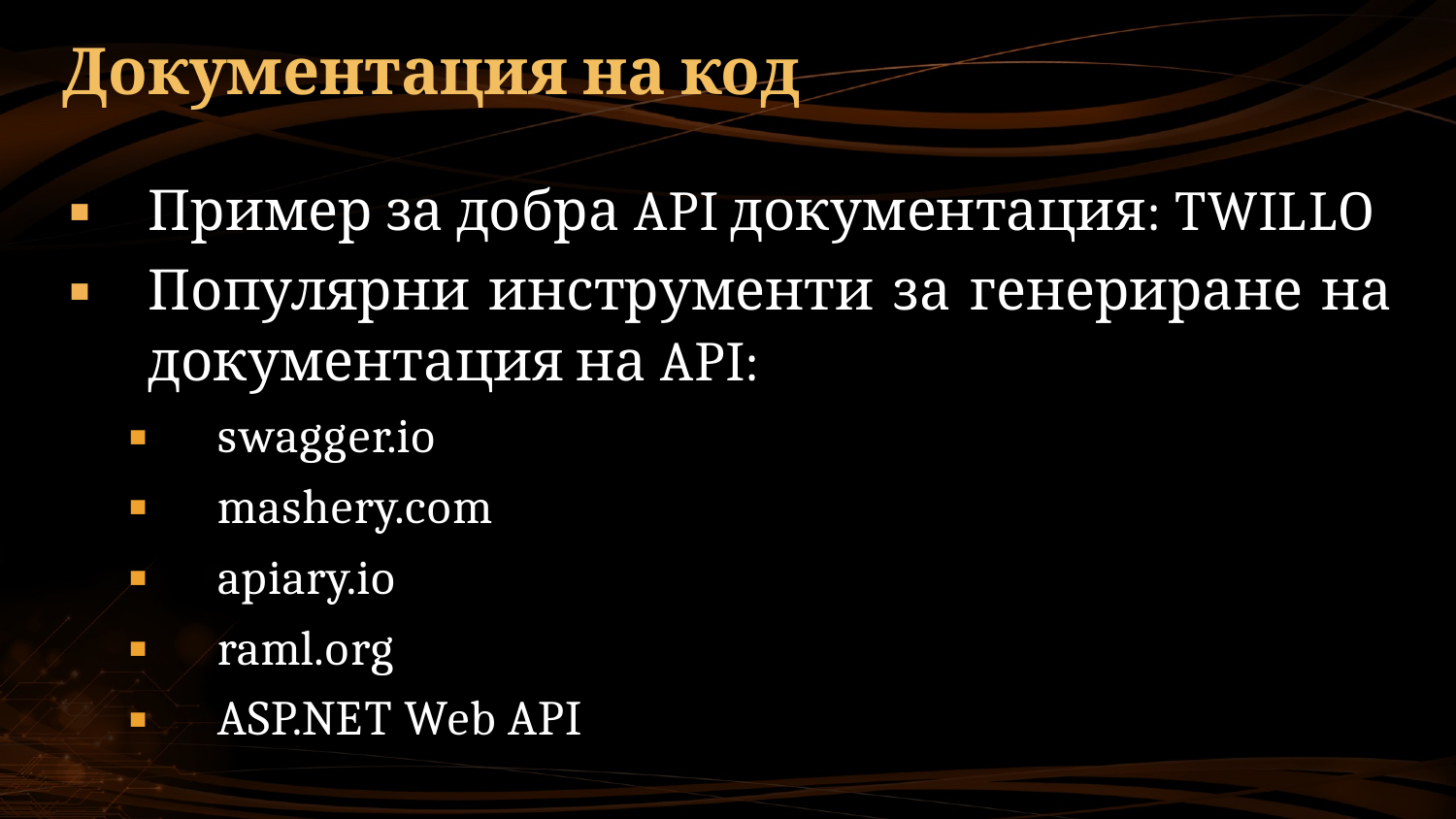

# Документация на код
Пример за добра API документация: TWILLO
Популярни инструменти за генериране на документация на API:
swagger.io
mashery.com
apiary.io
raml.org
ASP.NET Web API